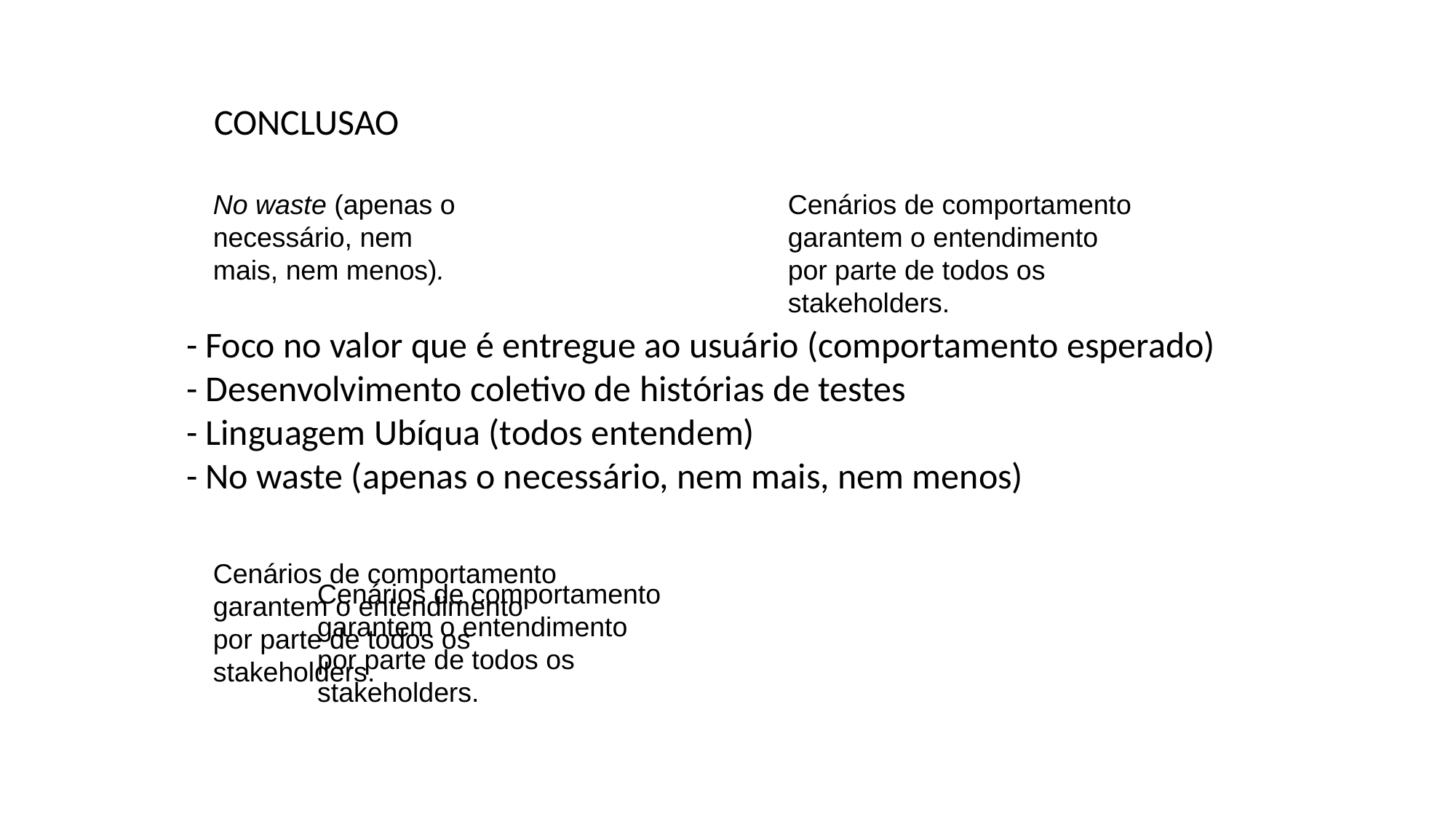

CONCLUSAO

No waste (apenas o necessário, nem mais, nem menos).

Cenários de comportamento garantem o entendimento por parte de todos os stakeholders.
- Foco no valor que é entregue ao usuário (comportamento esperado)
- Desenvolvimento coletivo de histórias de testes
- Linguagem Ubíqua (todos entendem)
- No waste (apenas o necessário, nem mais, nem menos)
Cenários de comportamento garantem o entendimento por parte de todos os stakeholders.
Cenários de comportamento garantem o entendimento por parte de todos os stakeholders.